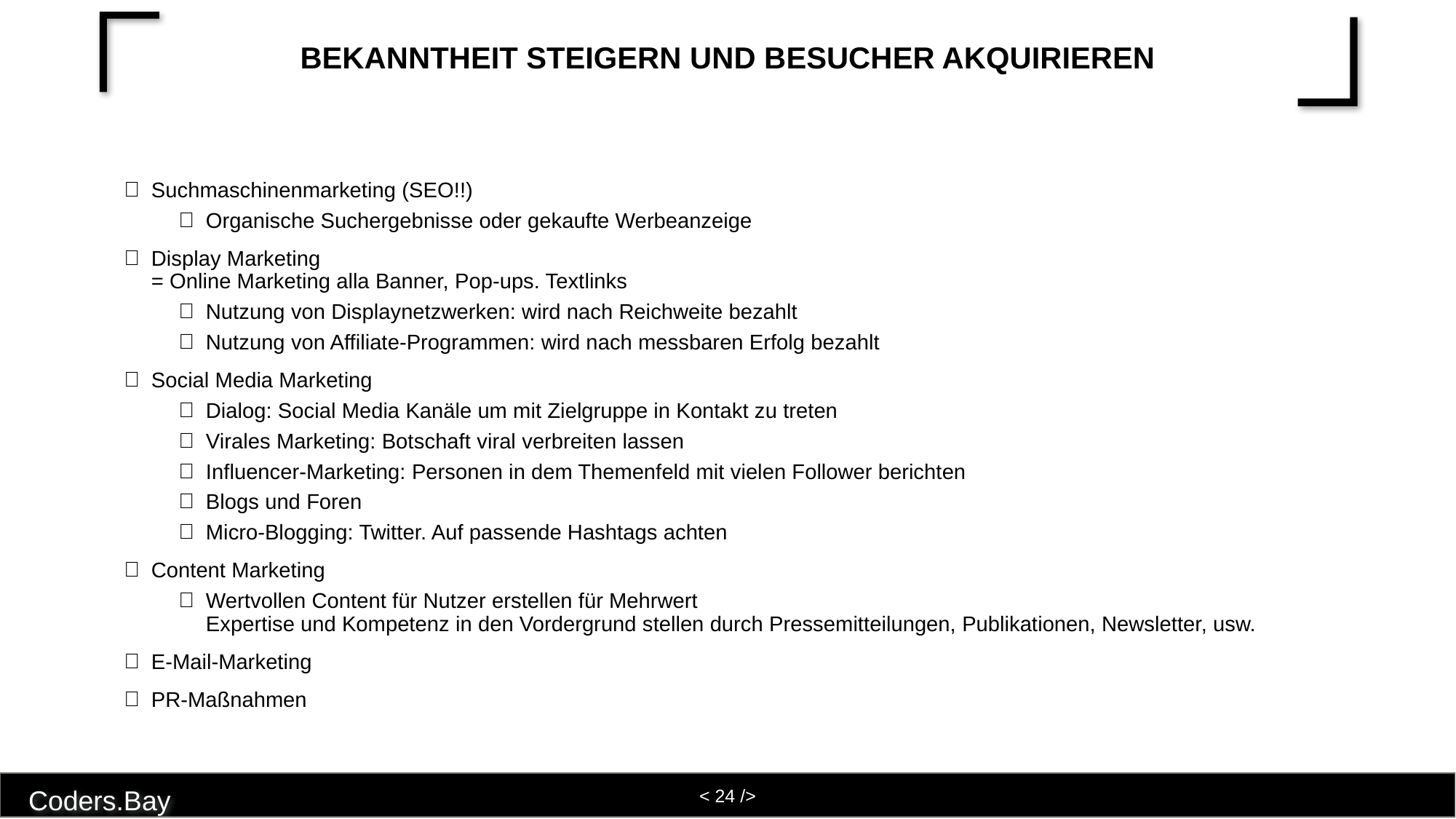

# Bekanntheit steigern und Besucher akquirieren
Suchmaschinenmarketing (SEO!!)
Organische Suchergebnisse oder gekaufte Werbeanzeige
Display Marketing
= Online Marketing alla Banner, Pop-ups. Textlinks
Nutzung von Displaynetzwerken: wird nach Reichweite bezahlt
Nutzung von Affiliate-Programmen: wird nach messbaren Erfolg bezahlt
Social Media Marketing
Dialog: Social Media Kanäle um mit Zielgruppe in Kontakt zu treten
Virales Marketing: Botschaft viral verbreiten lassen
Influencer-Marketing: Personen in dem Themenfeld mit vielen Follower berichten
Blogs und Foren
Micro-Blogging: Twitter. Auf passende Hashtags achten
Content Marketing
Wertvollen Content für Nutzer erstellen für Mehrwert
Expertise und Kompetenz in den Vordergrund stellen durch Pressemitteilungen, Publikationen, Newsletter, usw.
E-Mail-Marketing
PR-Maßnahmen